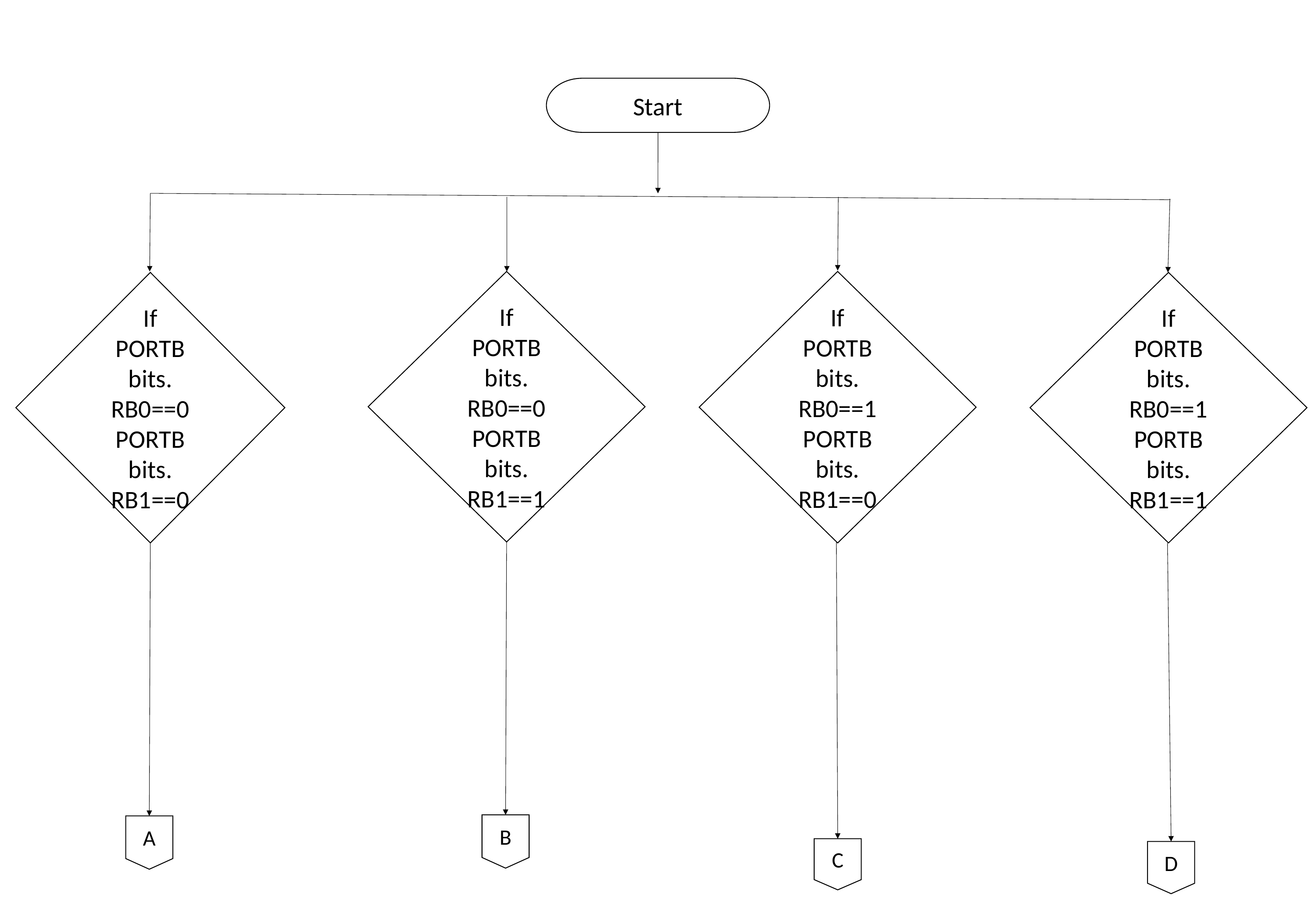

Start
If
PORTB
bits.
RB0==0
PORTB
bits.
RB1==1
If
PORTB
bits.
RB0==1
PORTB bits.
RB1==0
If
PORTB
bits.
RB0==0
PORTB
bits.
RB1==0
If
PORTB
bits.
RB0==1
PORTB bits.
RB1==1
B
A
C
D